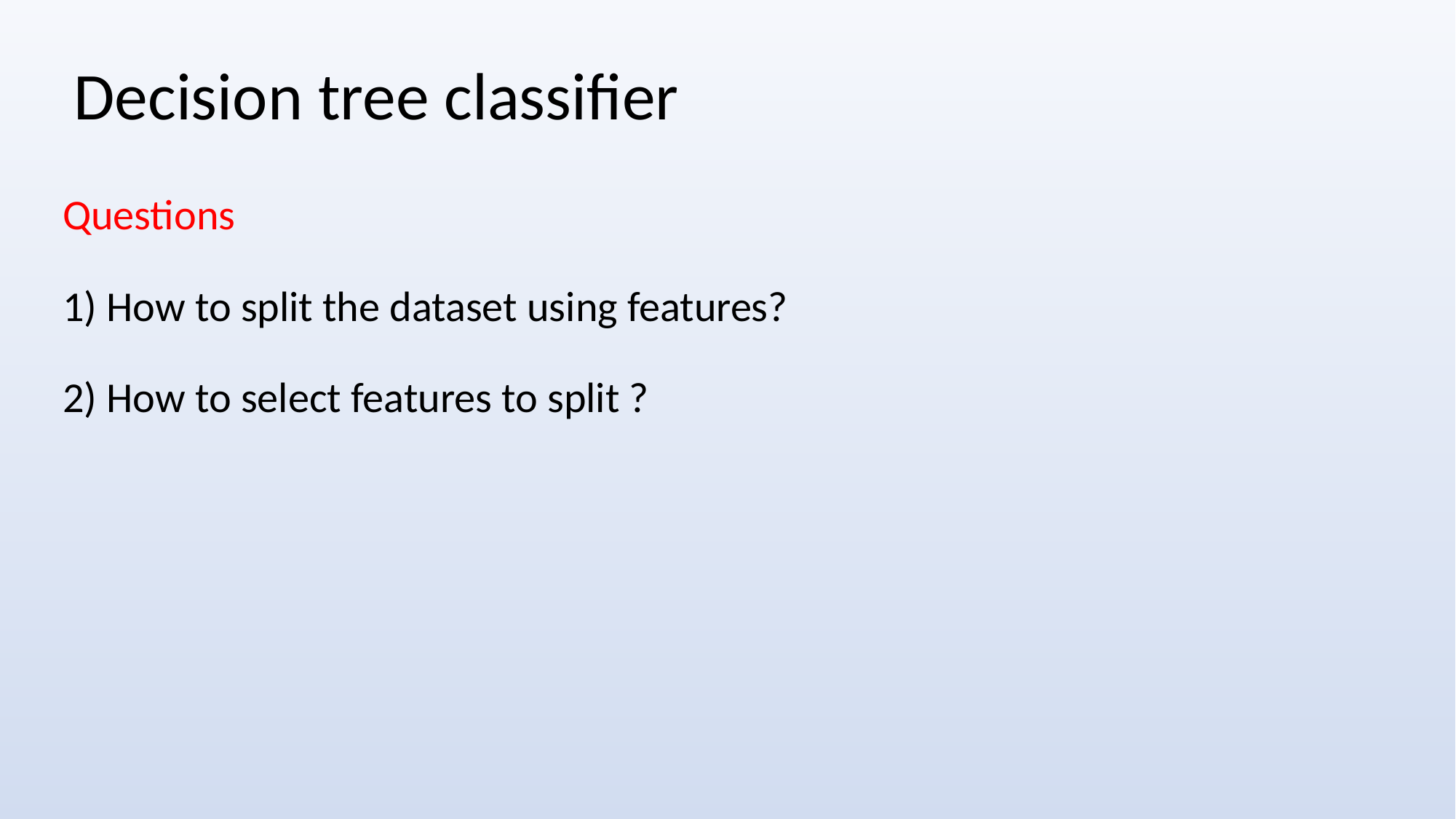

# Decision tree classifier
Questions
1) How to split the dataset using features?
2) How to select features to split ?